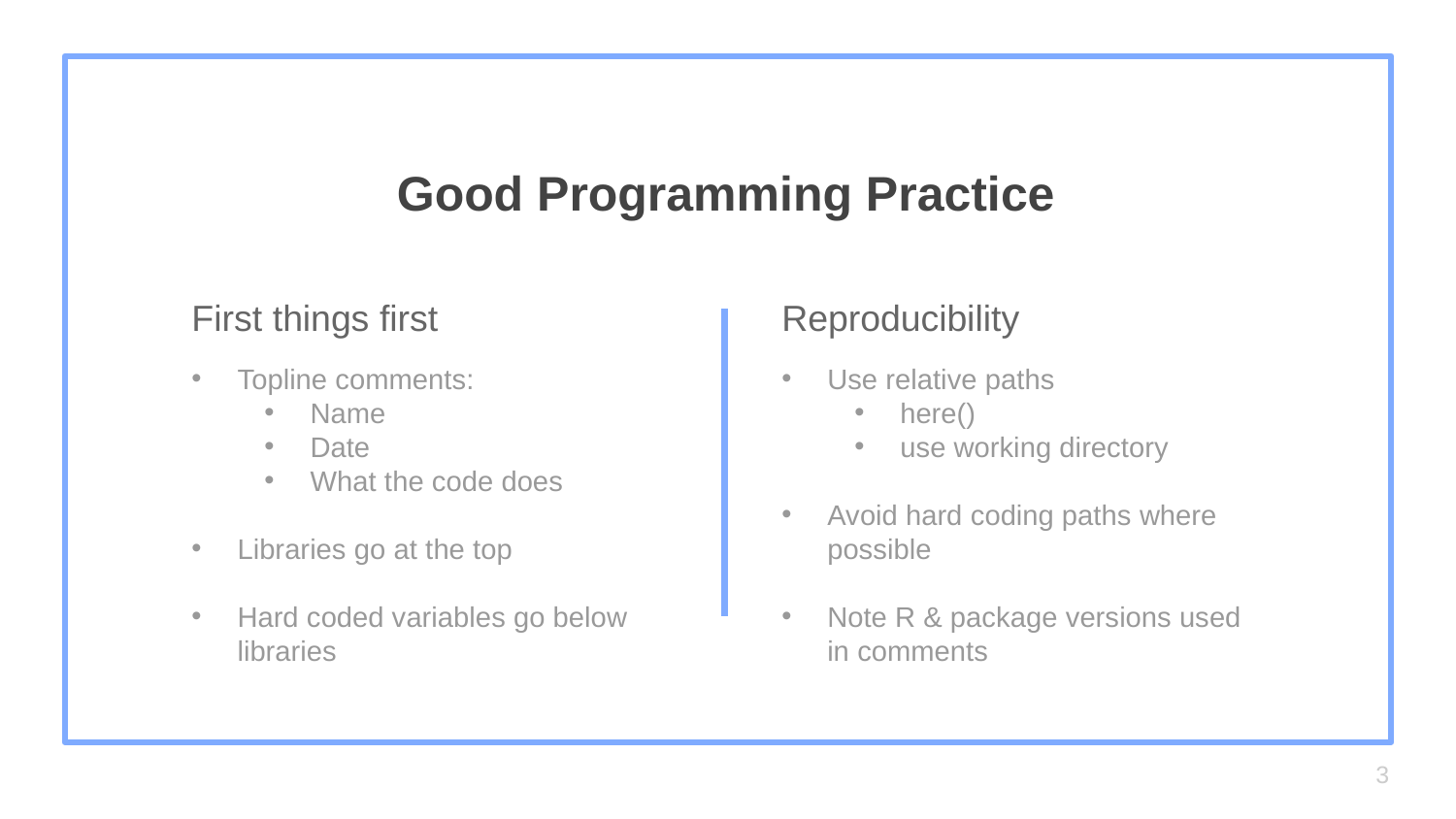

Good Programming Practice
# First things first
Reproducibility
Topline comments:
Name
Date
What the code does

Libraries go at the top

Hard coded variables go below libraries
Use relative paths
here()
use working directory

Avoid hard coding paths where possible

Note R & package versions used in comments
3